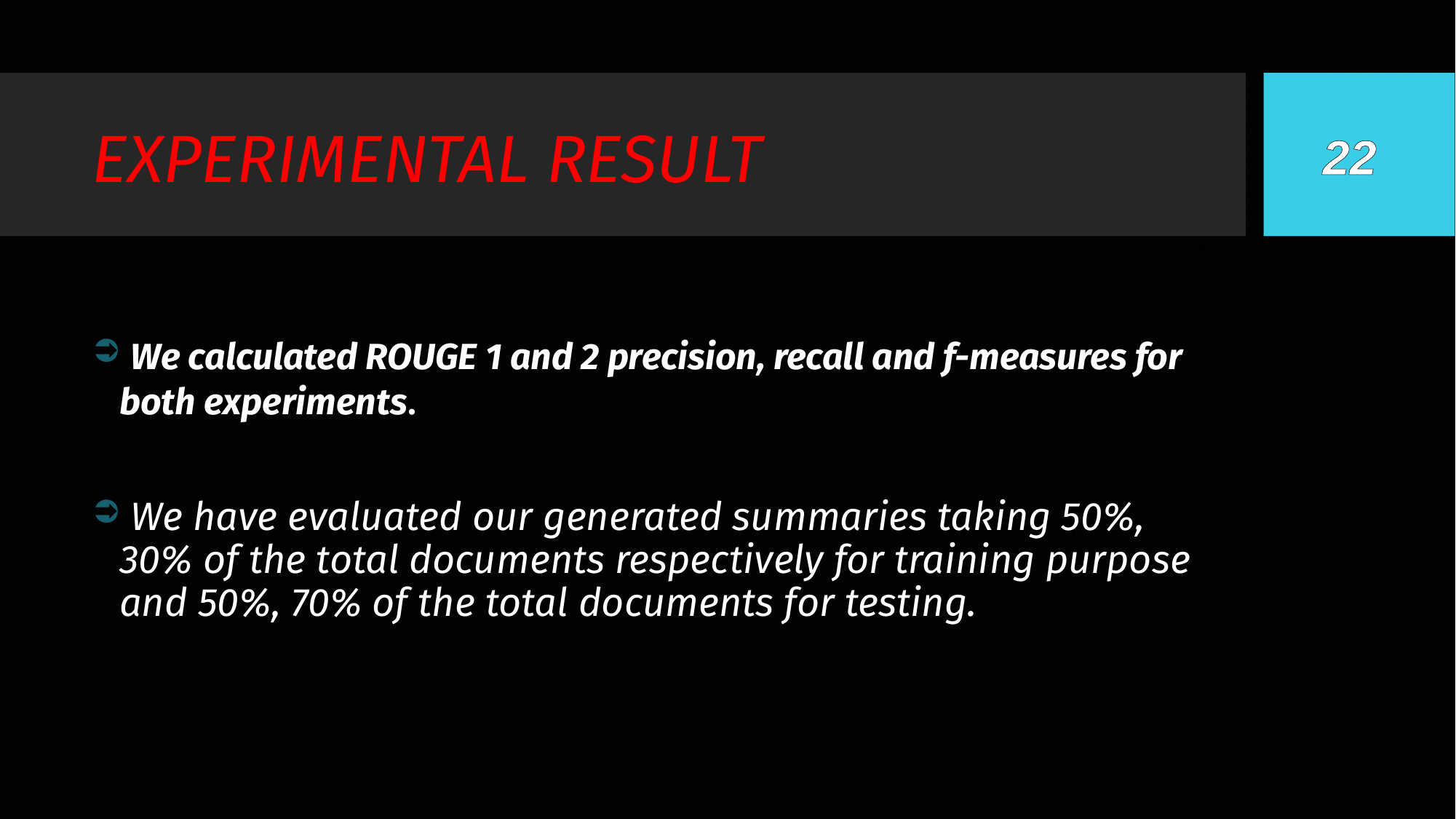

# EXPERIMENTAL RESULT
22
 We calculated ROUGE 1 and 2 precision, recall and f-measures for both experiments.

 We have evaluated our generated summaries taking 50%, 30% of the total documents respectively for training purpose and 50%, 70% of the total documents for testing.